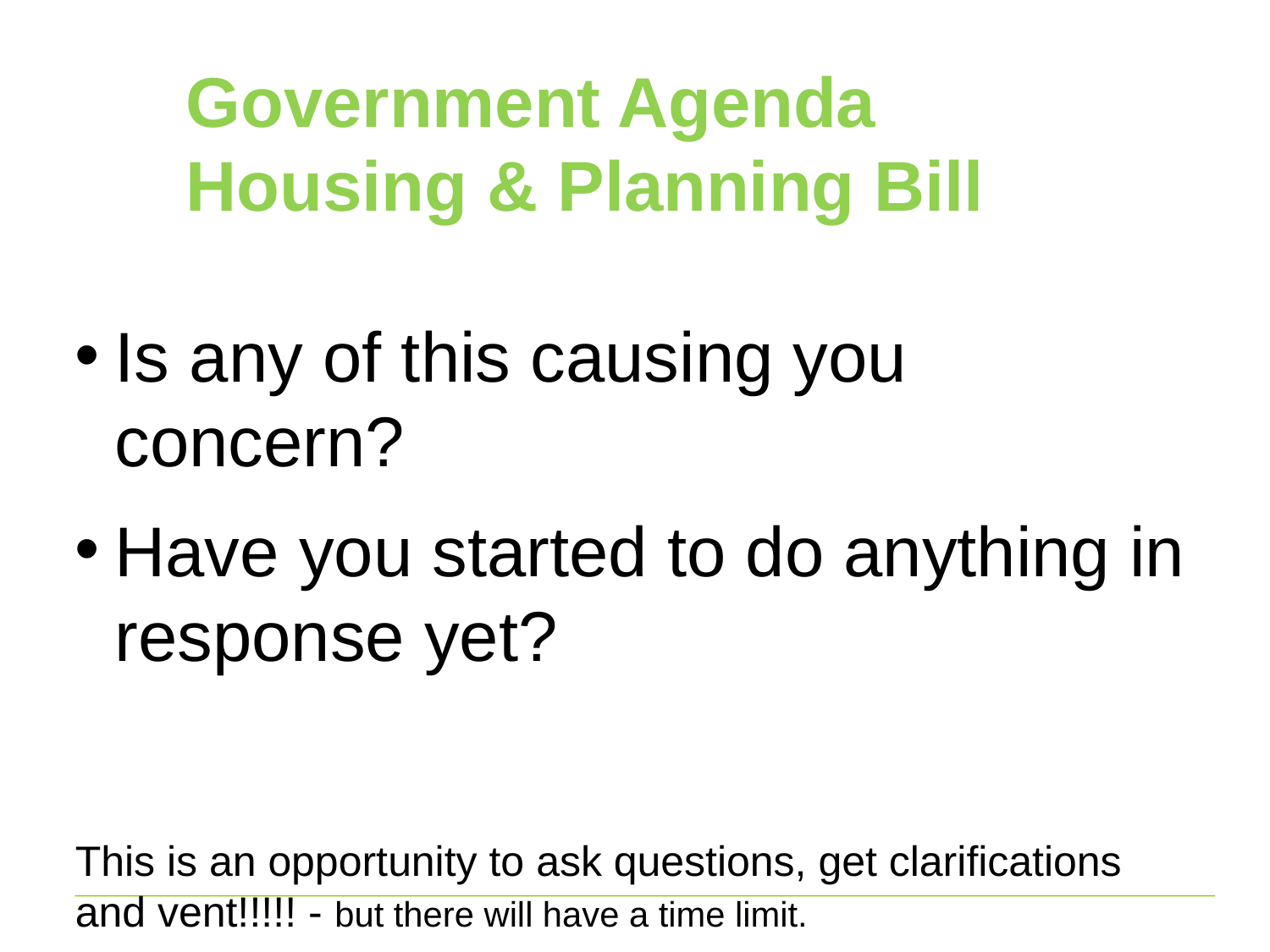

# Government Agenda Housing & Planning Bill

Is any of this causing you concern?
Have you started to do anything in response yet?

This is an opportunity to ask questions, get clarifications and vent!!!!! - but there will have a time limit.